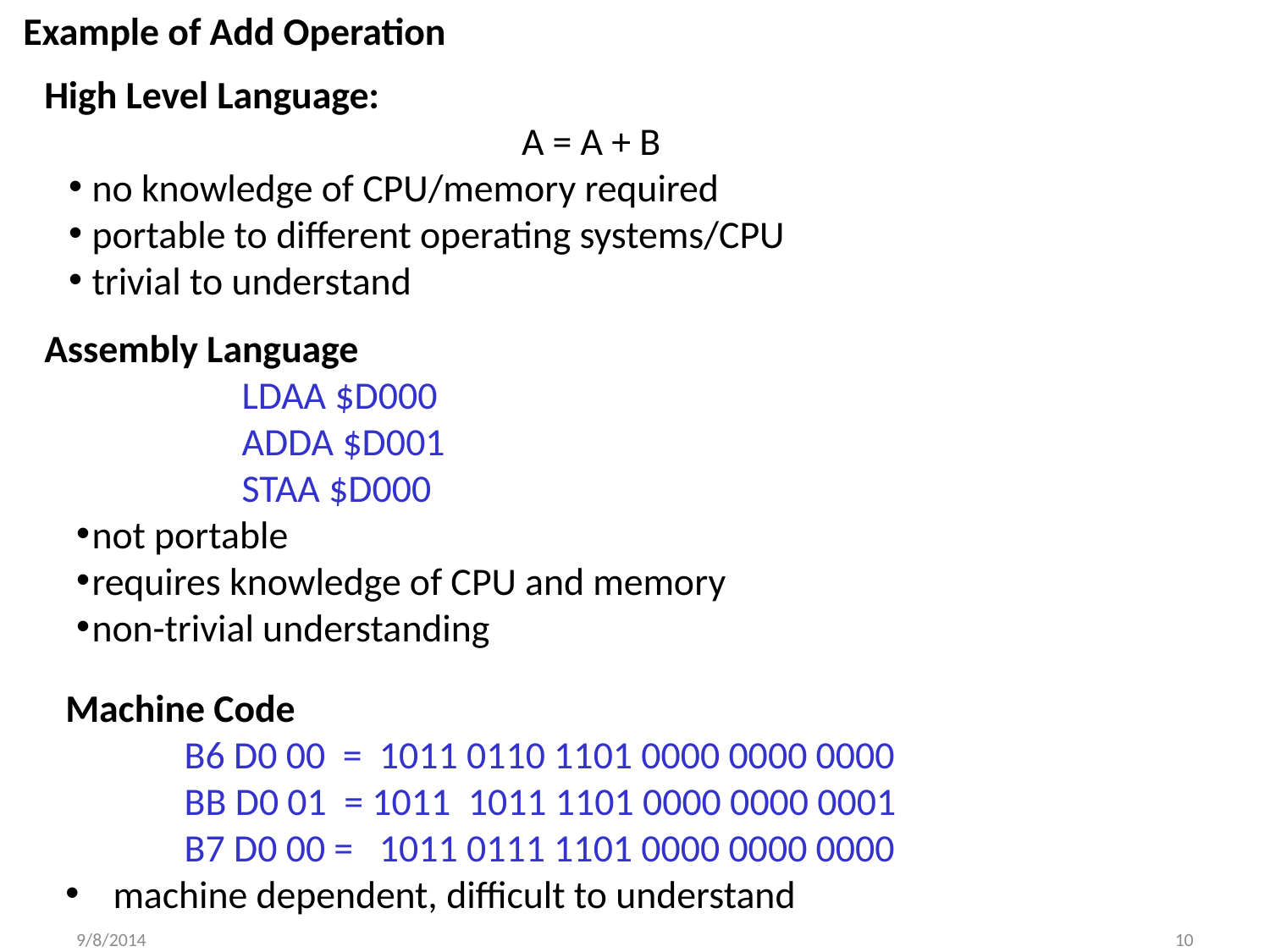

Example of Add Operation
High Level Language:
                                                       A = A + B
no knowledge of CPU/memory required
portable to different operating systems/CPU
trivial to understand
Assembly Language
LDAA $D000
ADDA $D001
STAA $D000
not portable
requires knowledge of CPU and memory
non-trivial understanding
Machine Code
B6 D0 00  =  1011 0110 1101 0000 0000 0000
BB D0 01  = 1011  1011 1101 0000 0000 0001
B7 D0 00 =   1011 0111 1101 0000 0000 0000
machine dependent, difficult to understand
9/8/2014
10